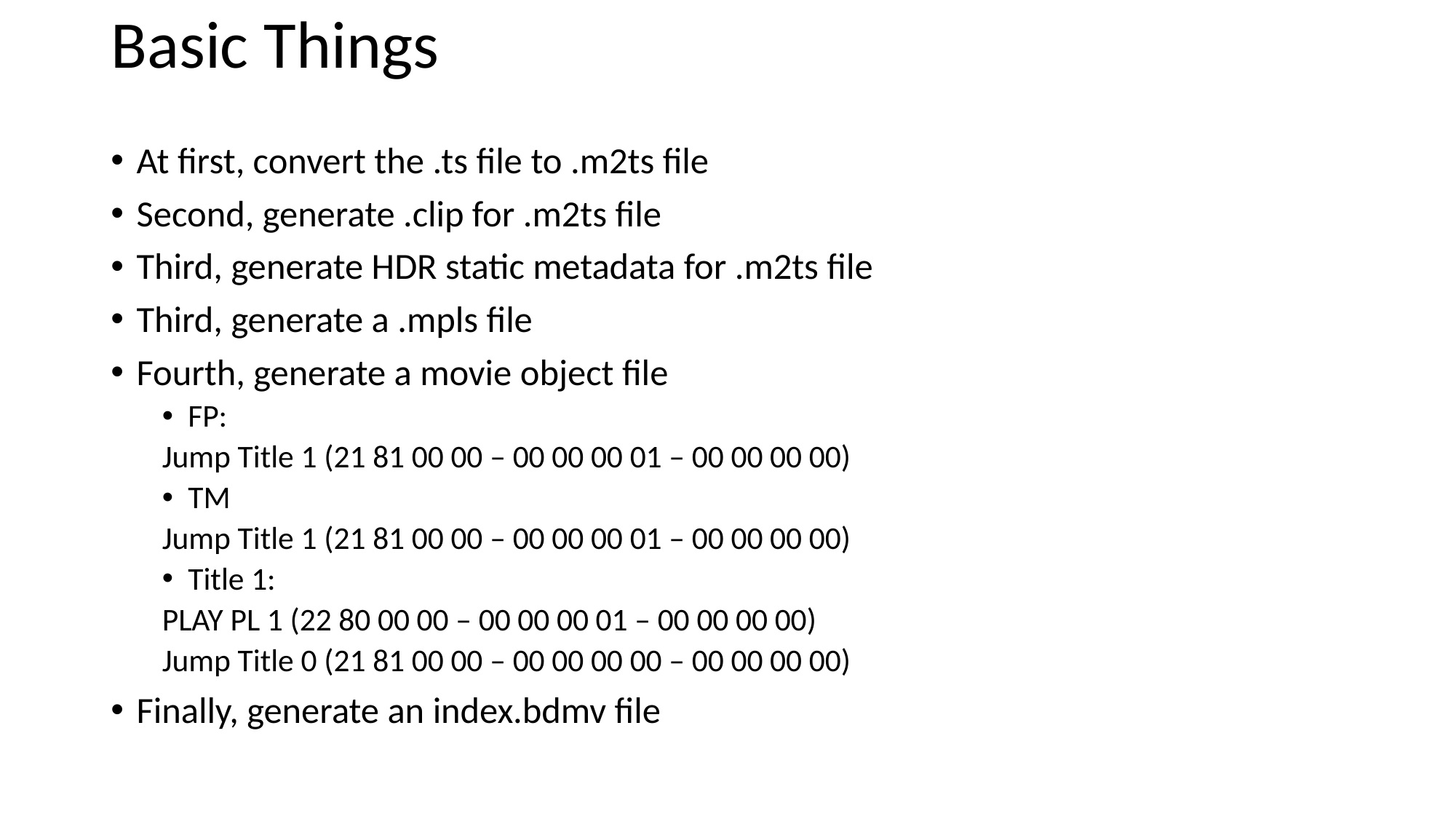

# Basic Things
At first, convert the .ts file to .m2ts file
Second, generate .clip for .m2ts file
Third, generate HDR static metadata for .m2ts file
Third, generate a .mpls file
Fourth, generate a movie object file
FP:
	Jump Title 1 (21 81 00 00 – 00 00 00 01 – 00 00 00 00)
TM
	Jump Title 1 (21 81 00 00 – 00 00 00 01 – 00 00 00 00)
Title 1:
	PLAY PL 1 (22 80 00 00 – 00 00 00 01 – 00 00 00 00)
	Jump Title 0 (21 81 00 00 – 00 00 00 00 – 00 00 00 00)
Finally, generate an index.bdmv file